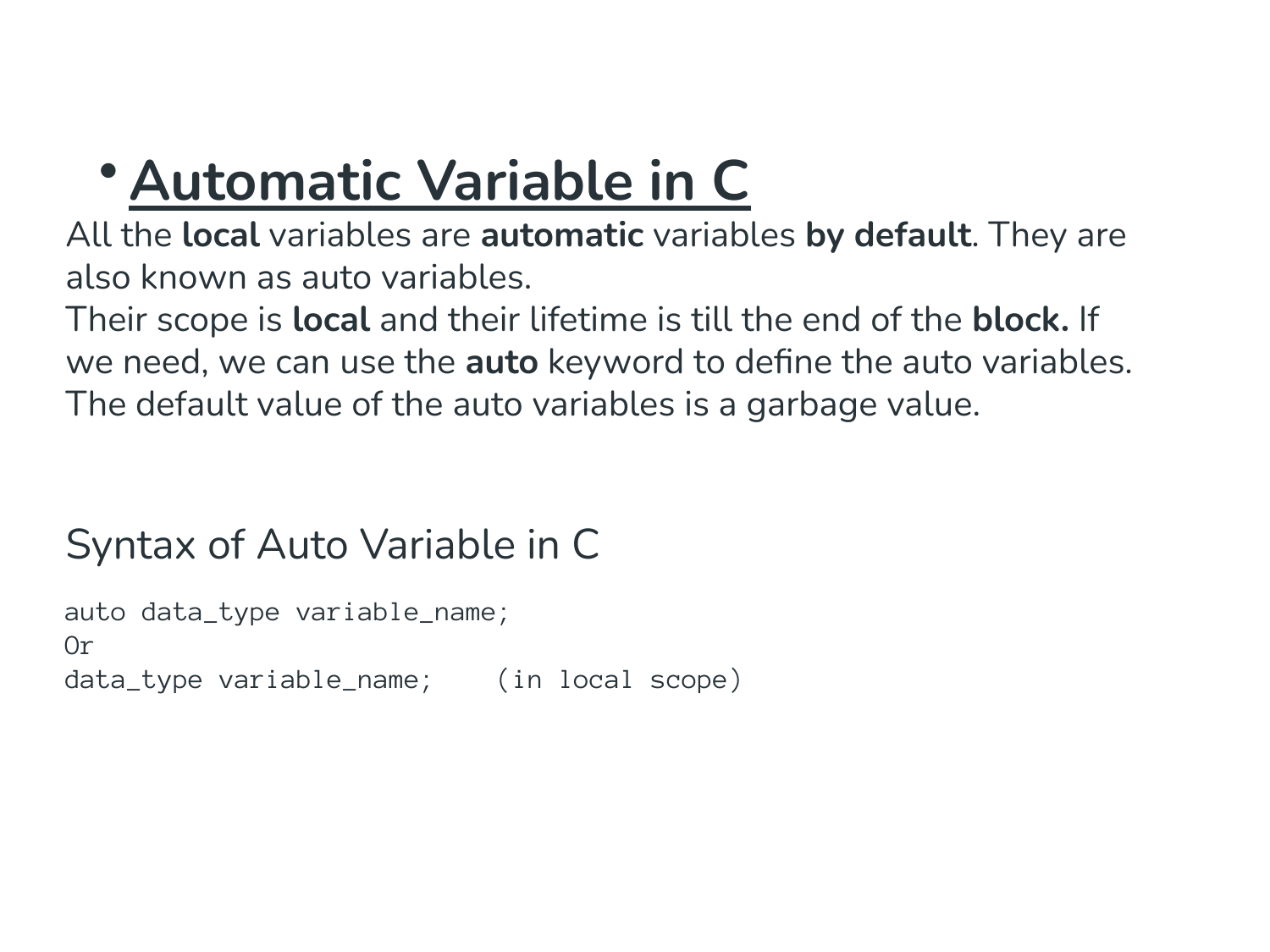

Automatic Variable in C
All the local variables are automatic variables by default. They are also known as auto variables.
Their scope is local and their lifetime is till the end of the block. If we need, we can use the auto keyword to define the auto variables.
The default value of the auto variables is a garbage value.

Syntax of Auto Variable in C

auto data_type variable_name;
Or
data_type variable_name;    (in local scope)